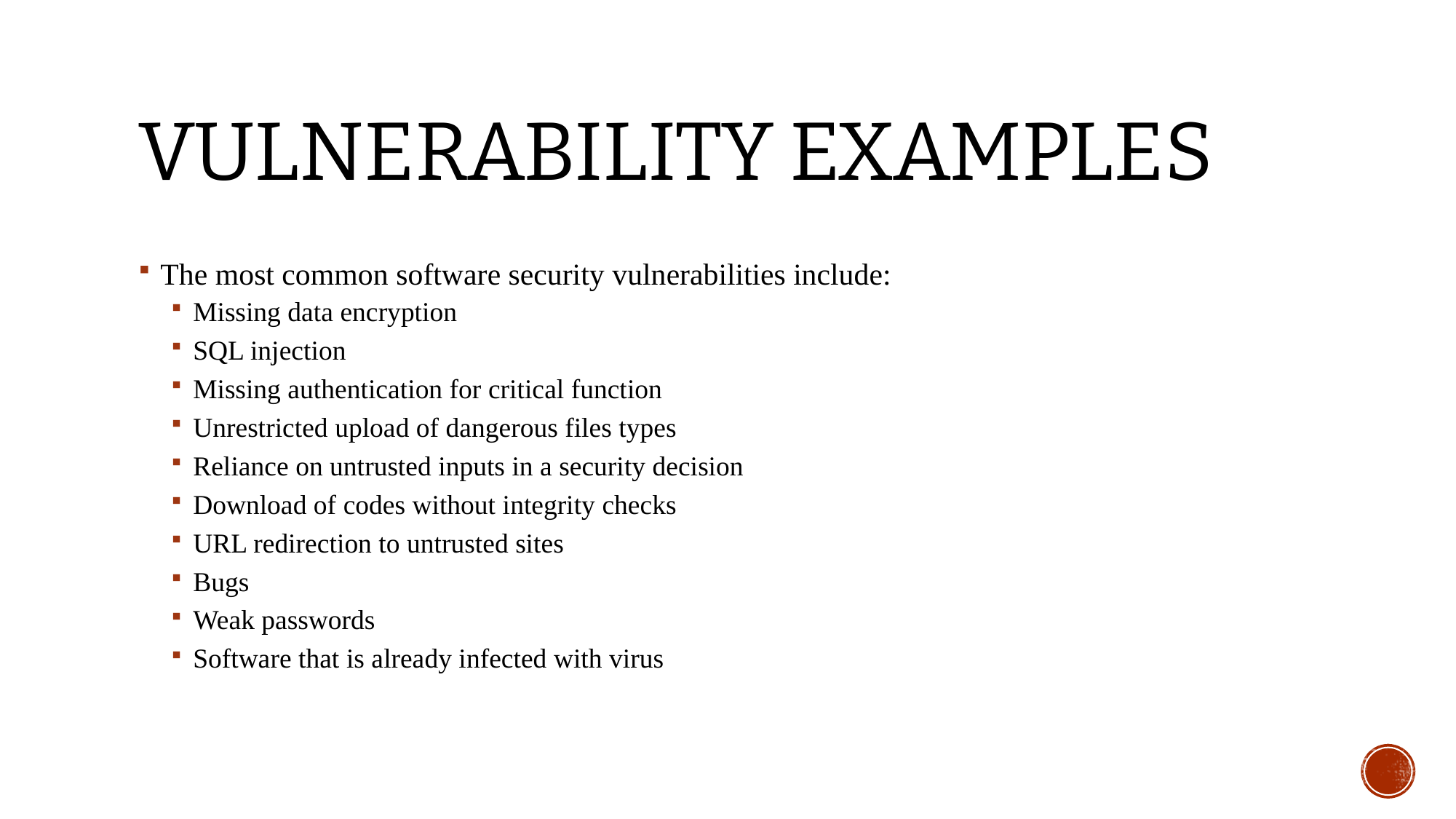

# Vulnerability Examples
The most common software security vulnerabilities include:
Missing data encryption
SQL injection
Missing authentication for critical function
Unrestricted upload of dangerous files types
Reliance on untrusted inputs in a security decision
Download of codes without integrity checks
URL redirection to untrusted sites
Bugs
Weak passwords
Software that is already infected with virus